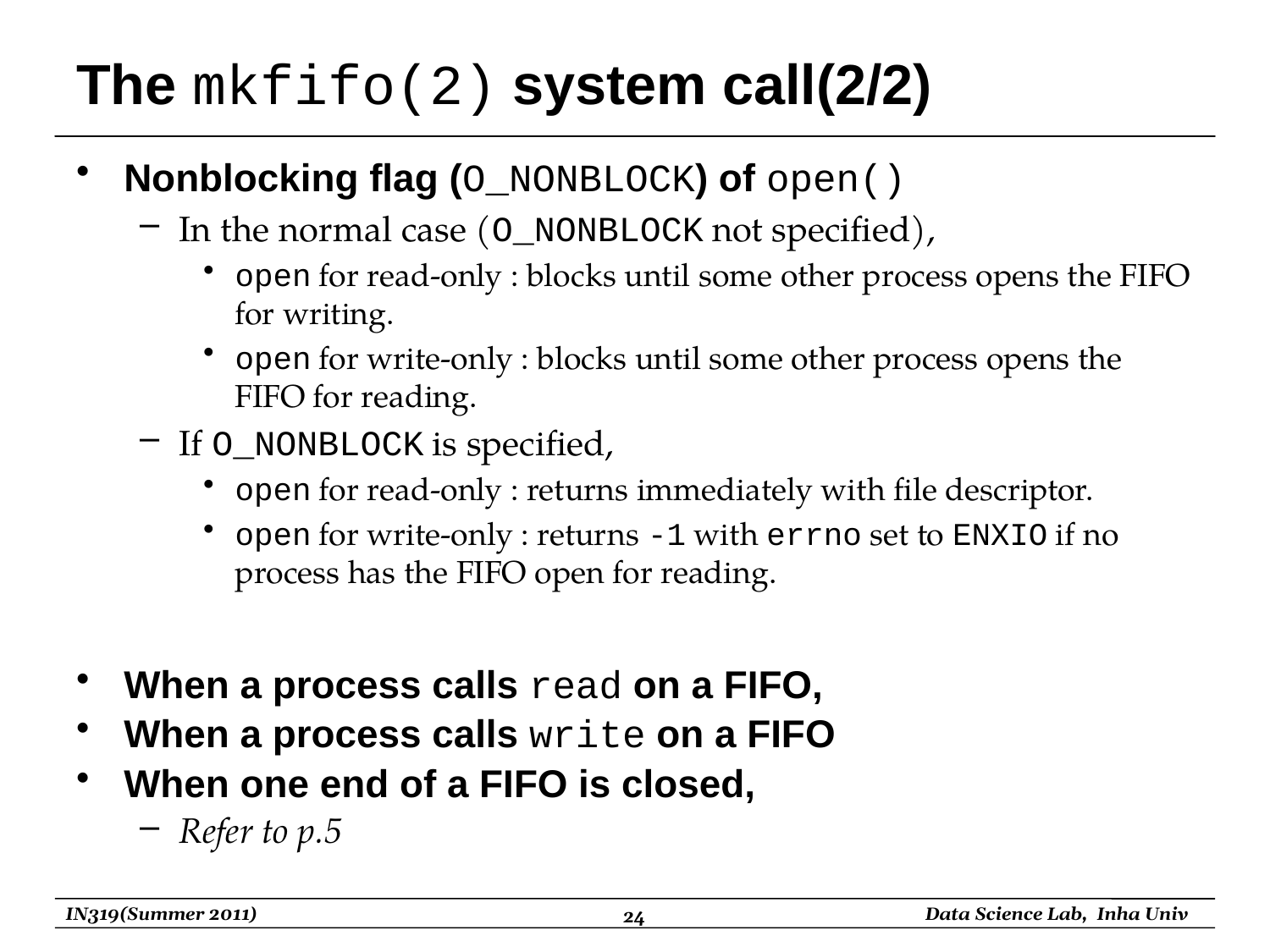

# The mkfifo(2) system call(2/2)
Nonblocking flag (O_NONBLOCK) of open()
In the normal case (O_NONBLOCK not specified),
open for read-only : blocks until some other process opens the FIFO for writing.
open for write-only : blocks until some other process opens the FIFO for reading.
If O_NONBLOCK is specified,
open for read-only : returns immediately with file descriptor.
open for write-only : returns -1 with errno set to ENXIO if no process has the FIFO open for reading.

When a process calls read on a FIFO,
When a process calls write on a FIFO
When one end of a FIFO is closed,
Refer to p.5
24